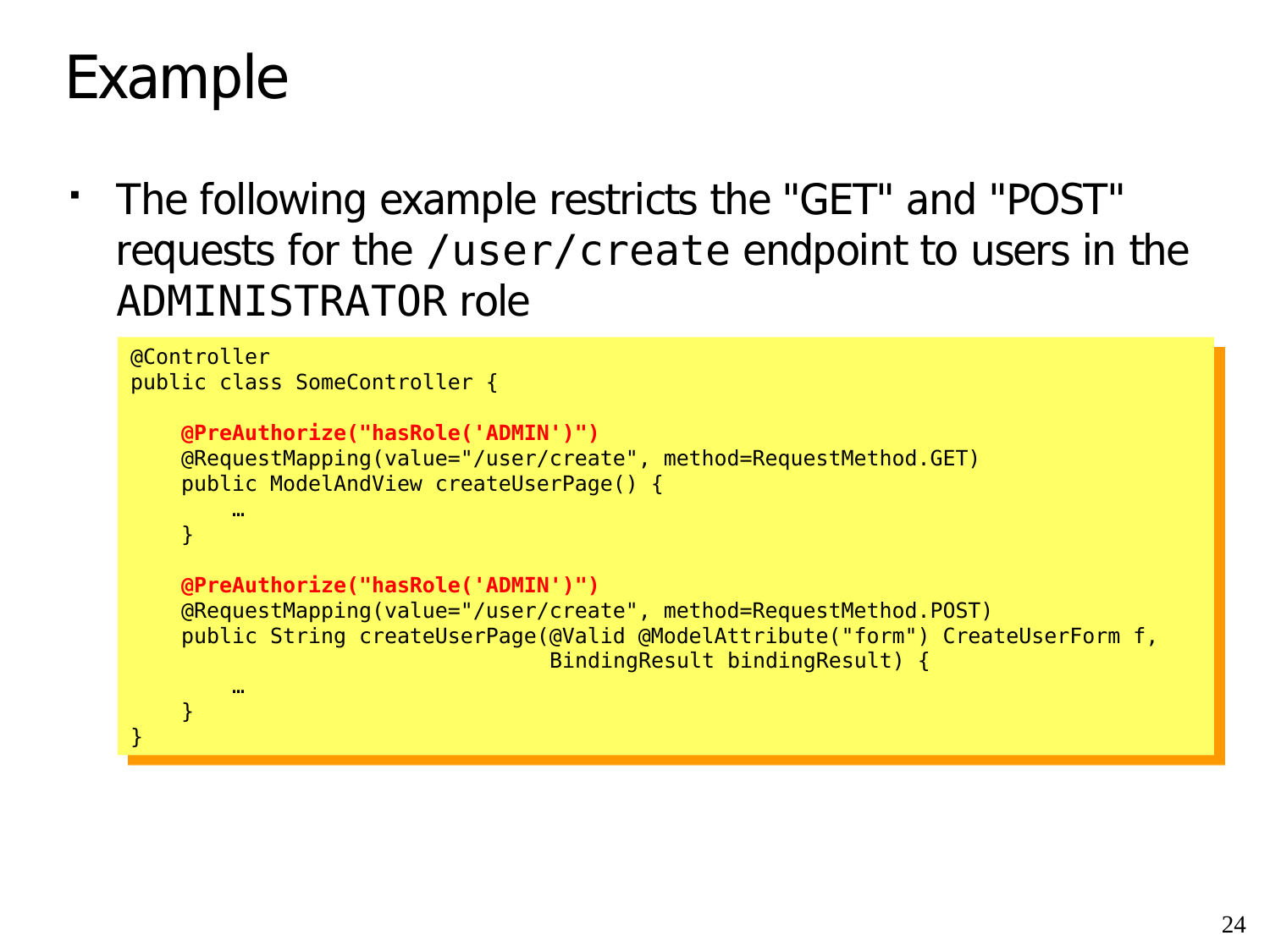

# Example
The following example restricts the "GET" and "POST" requests for the /user/create endpoint to users in the ADMINISTRATOR role
@Controller
public class SomeController {

    @PreAuthorize("hasRole('ADMIN')")
    @RequestMapping(value="/user/create", method=RequestMethod.GET)
    public ModelAndView createUserPage() {
        …
    }

    @PreAuthorize("hasRole('ADMIN')")
    @RequestMapping(value="/user/create", method=RequestMethod.POST)
    public String createUserPage(@Valid @ModelAttribute("form") CreateUserForm f,
                                 BindingResult bindingResult) {
        …
    }
}
24